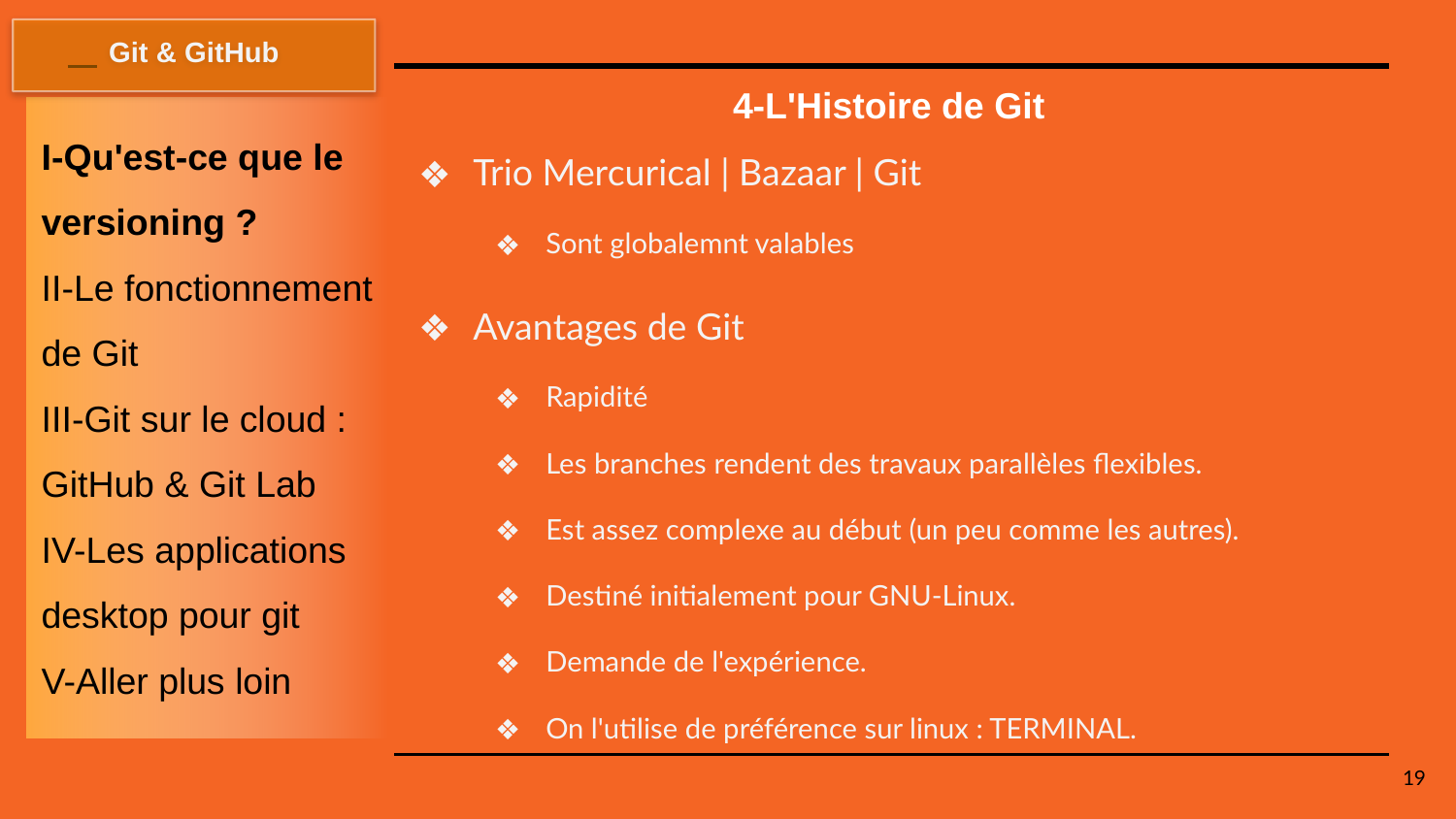

Git & GitHub
# 4-L'Histoire de Git
I-Qu'est-ce que le versioning ?
II-Le fonctionnement de Git
III-Git sur le cloud : GitHub & Git Lab
IV-Les applications desktop pour git
V-Aller plus loin

Trio Mercurical | Bazaar | Git
Sont globalemnt valables

Avantages de Git
Rapidité
Les branches rendent des travaux parallèles flexibles.
Est assez complexe au début (un peu comme les autres).
Destiné initialement pour GNU-Linux.
Demande de l'expérience.
On l'utilise de préférence sur linux : TERMINAL.
19